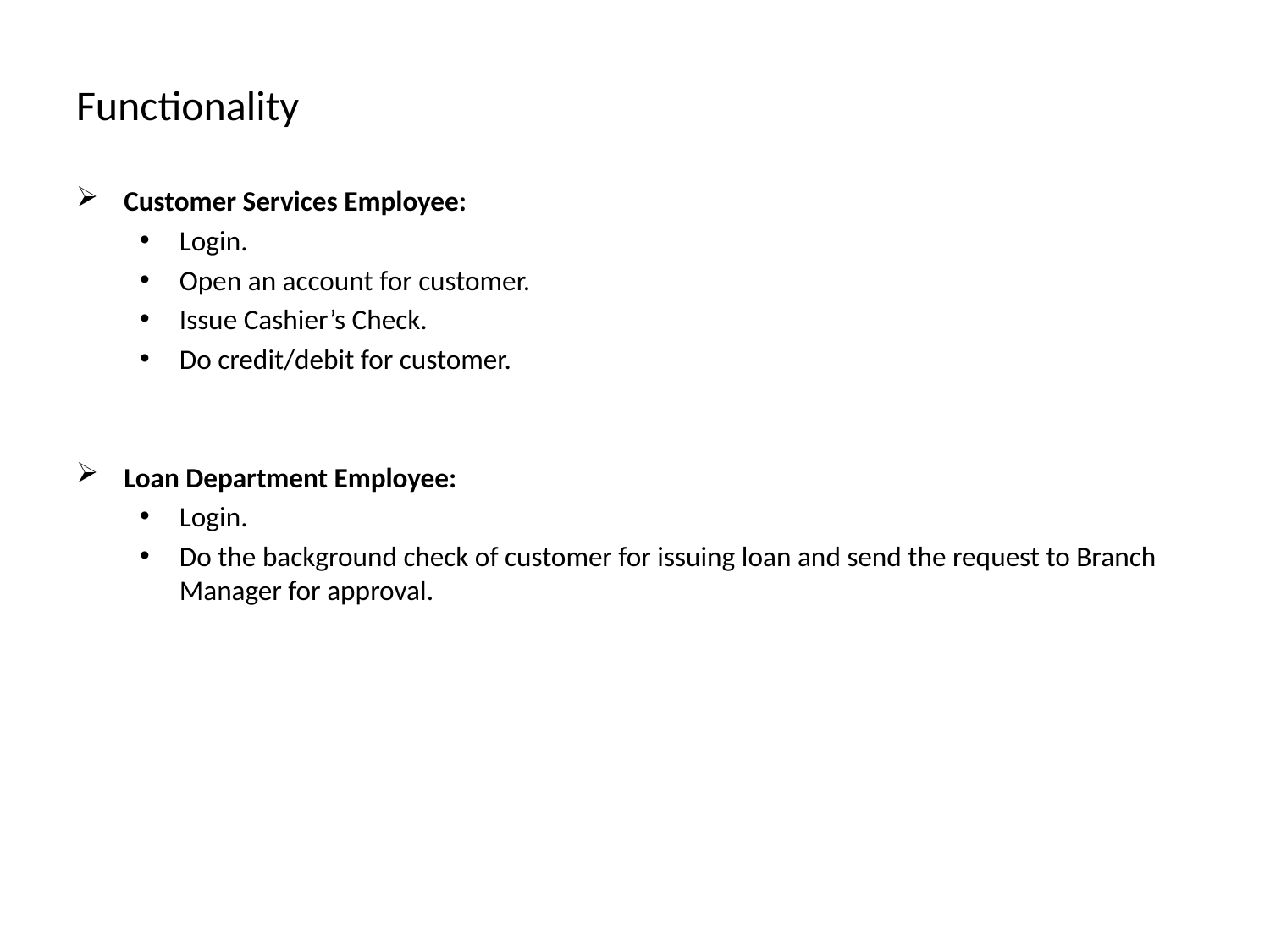

# Functionality

Customer Services Employee:
Login.
Open an account for customer.
Issue Cashier’s Check.
Do credit/debit for customer.

Loan Department Employee:
Login.
Do the background check of customer for issuing loan and send the request to Branch Manager for approval.